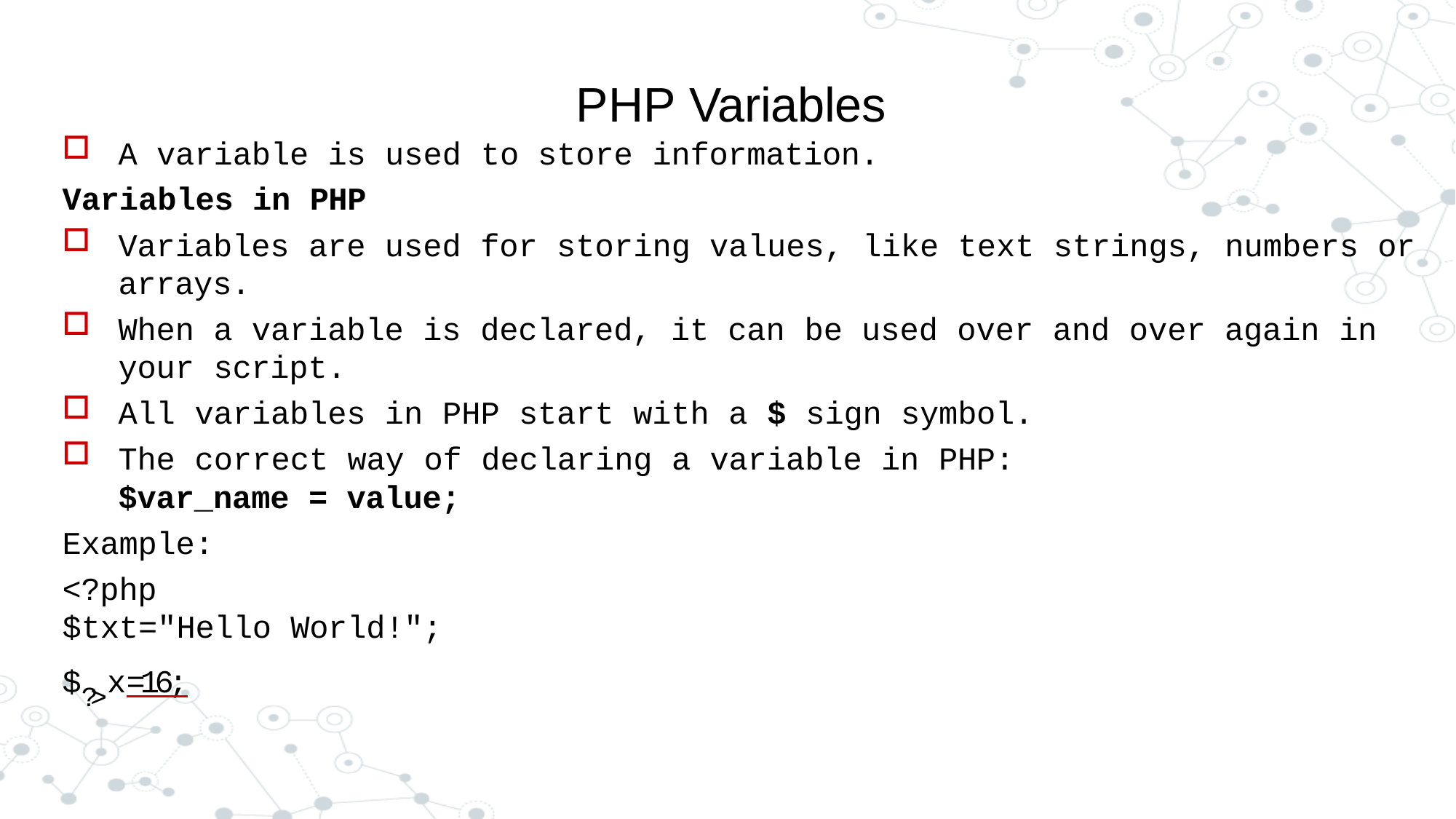

# PHP Variables
A variable is used to store information.
Variables in PHP
Variables are used for storing values, like text strings, numbers or
arrays.
When a variable is declared, it can be used over and over again in
your script.
All variables in PHP start with a $ sign symbol.
The correct way of declaring a variable in PHP:
$var_name = value;
Example:
<?php
$txt="Hello World!";
$?>x=16;